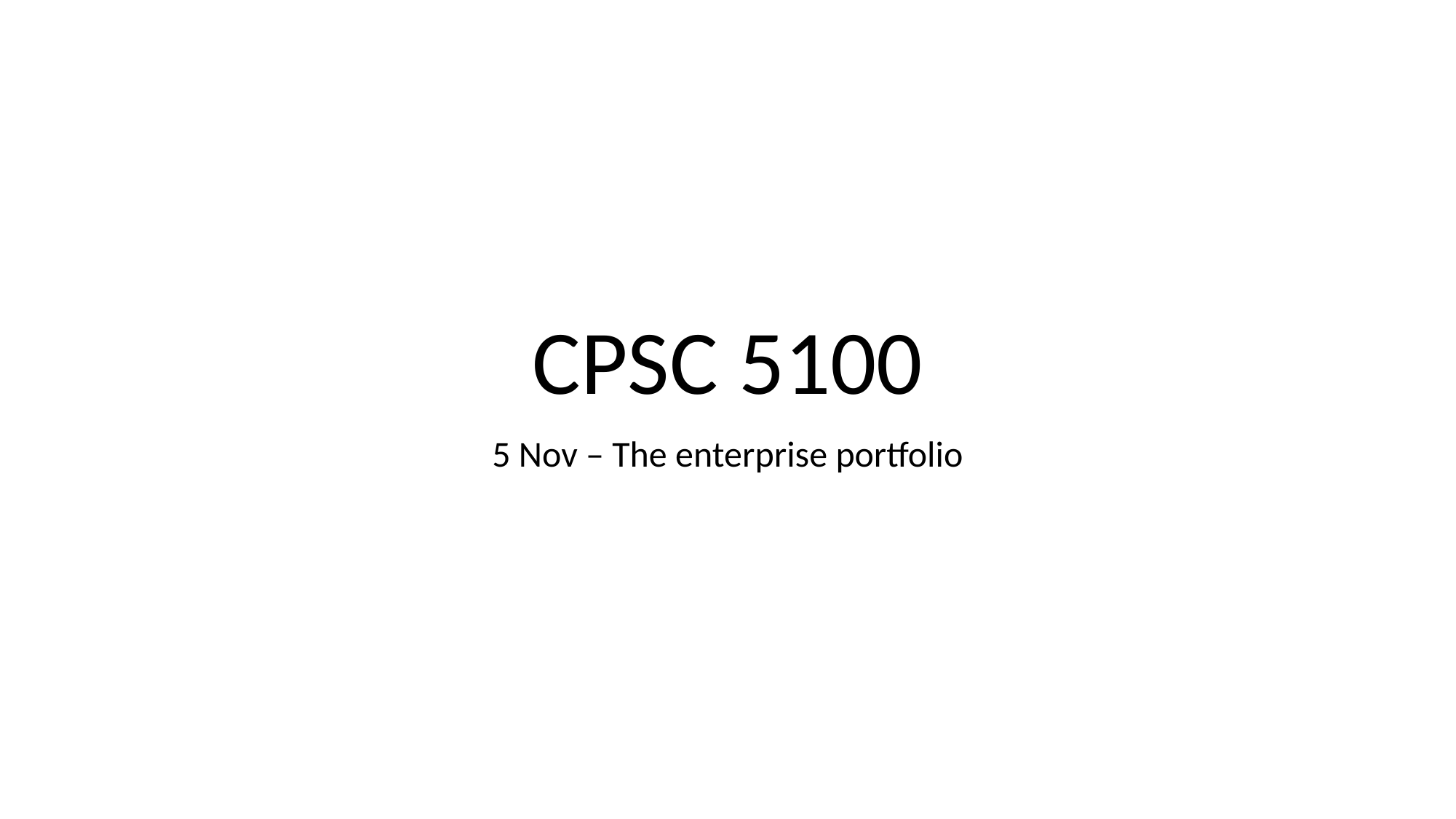

# CPSC 5100
5 Nov – The enterprise portfolio